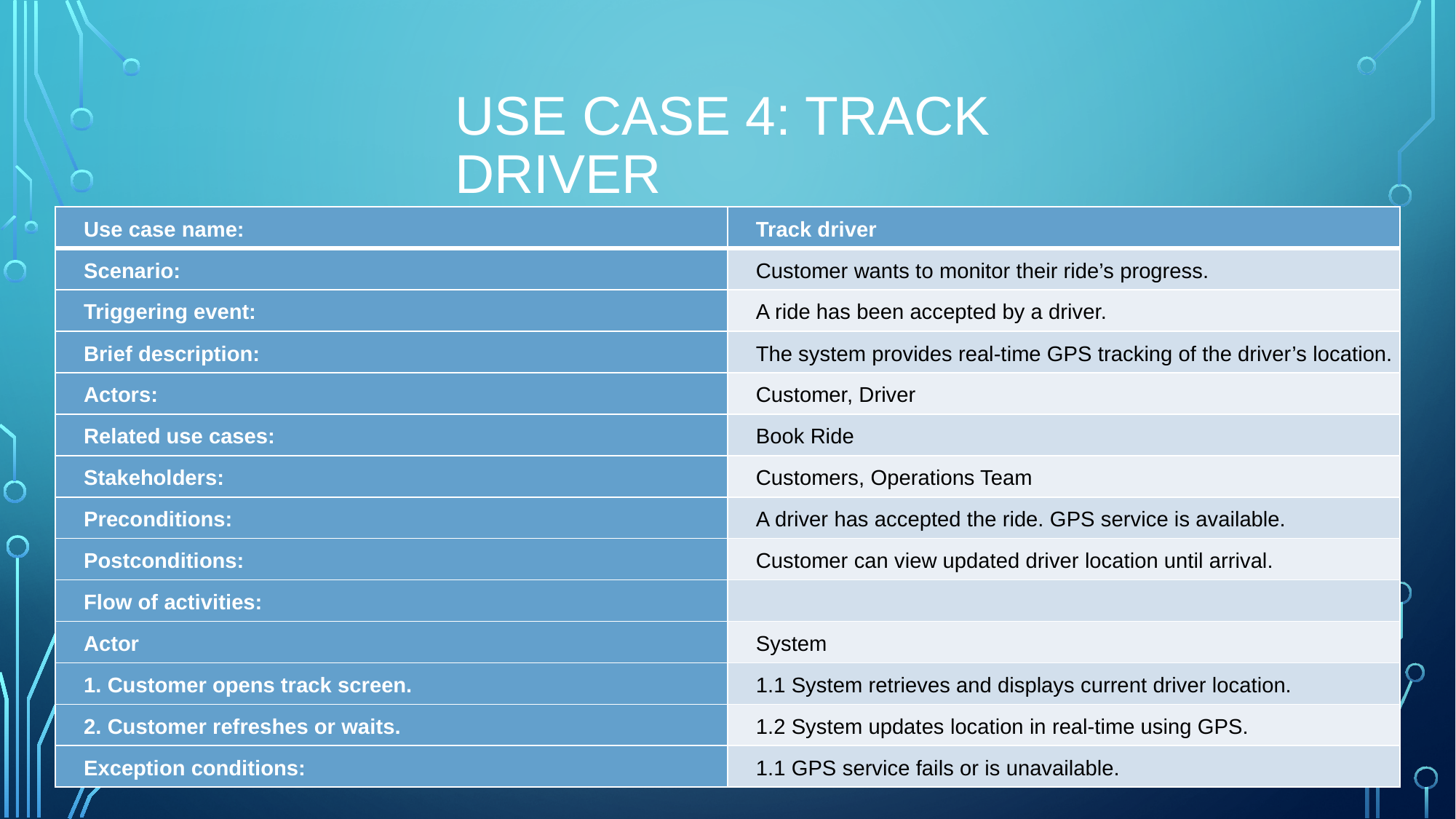

# Use case 4: Track driver
| Use case name: | Track driver |
| --- | --- |
| Scenario: | Customer wants to monitor their ride’s progress. |
| Triggering event: | A ride has been accepted by a driver. |
| Brief description: | The system provides real-time GPS tracking of the driver’s location. |
| Actors: | Customer, Driver |
| Related use cases: | Book Ride |
| Stakeholders: | Customers, Operations Team |
| Preconditions: | A driver has accepted the ride. GPS service is available. |
| Postconditions: | Customer can view updated driver location until arrival. |
| Flow of activities: |  |
| Actor | System |
| 1. Customer opens track screen. | 1.1 System retrieves and displays current driver location. |
| 2. Customer refreshes or waits. | 1.2 System updates location in real-time using GPS. |
| Exception conditions: | 1.1 GPS service fails or is unavailable. |